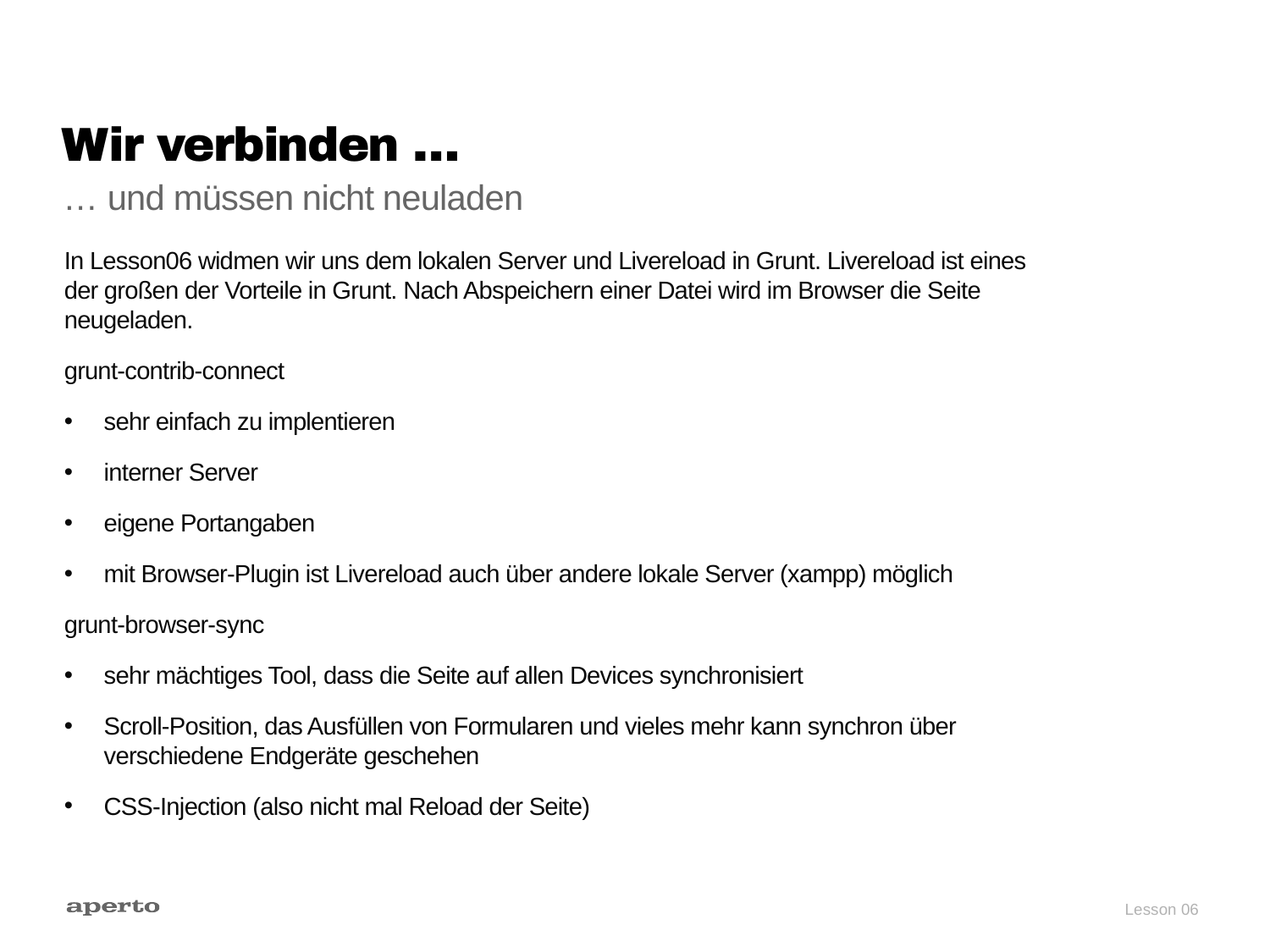

# Wir verbinden …
… und müssen nicht neuladen
In Lesson06 widmen wir uns dem lokalen Server und Livereload in Grunt. Livereload ist eines der großen der Vorteile in Grunt. Nach Abspeichern einer Datei wird im Browser die Seite neugeladen.
grunt-contrib-connect
sehr einfach zu implentieren
interner Server
eigene Portangaben
mit Browser-Plugin ist Livereload auch über andere lokale Server (xampp) möglich
grunt-browser-sync
sehr mächtiges Tool, dass die Seite auf allen Devices synchronisiert
Scroll-Position, das Ausfüllen von Formularen und vieles mehr kann synchron über verschiedene Endgeräte geschehen
CSS-Injection (also nicht mal Reload der Seite)
Lesson 06